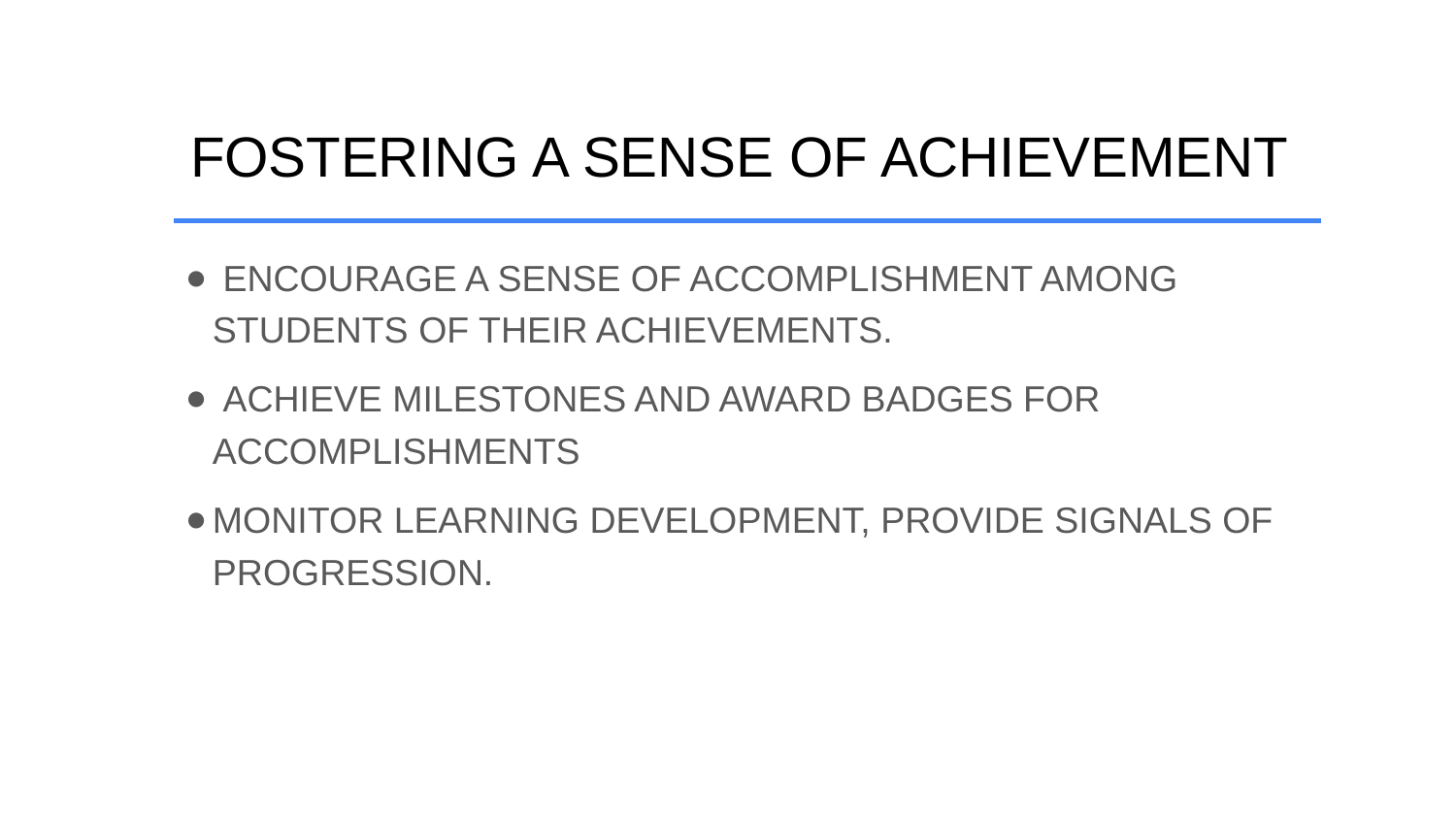

# FOSTERING A SENSE OF ACHIEVEMENT
 ENCOURAGE A SENSE OF ACCOMPLISHMENT AMONG STUDENTS OF THEIR ACHIEVEMENTS.
 ACHIEVE MILESTONES AND AWARD BADGES FOR ACCOMPLISHMENTS
MONITOR LEARNING DEVELOPMENT, PROVIDE SIGNALS OF PROGRESSION.